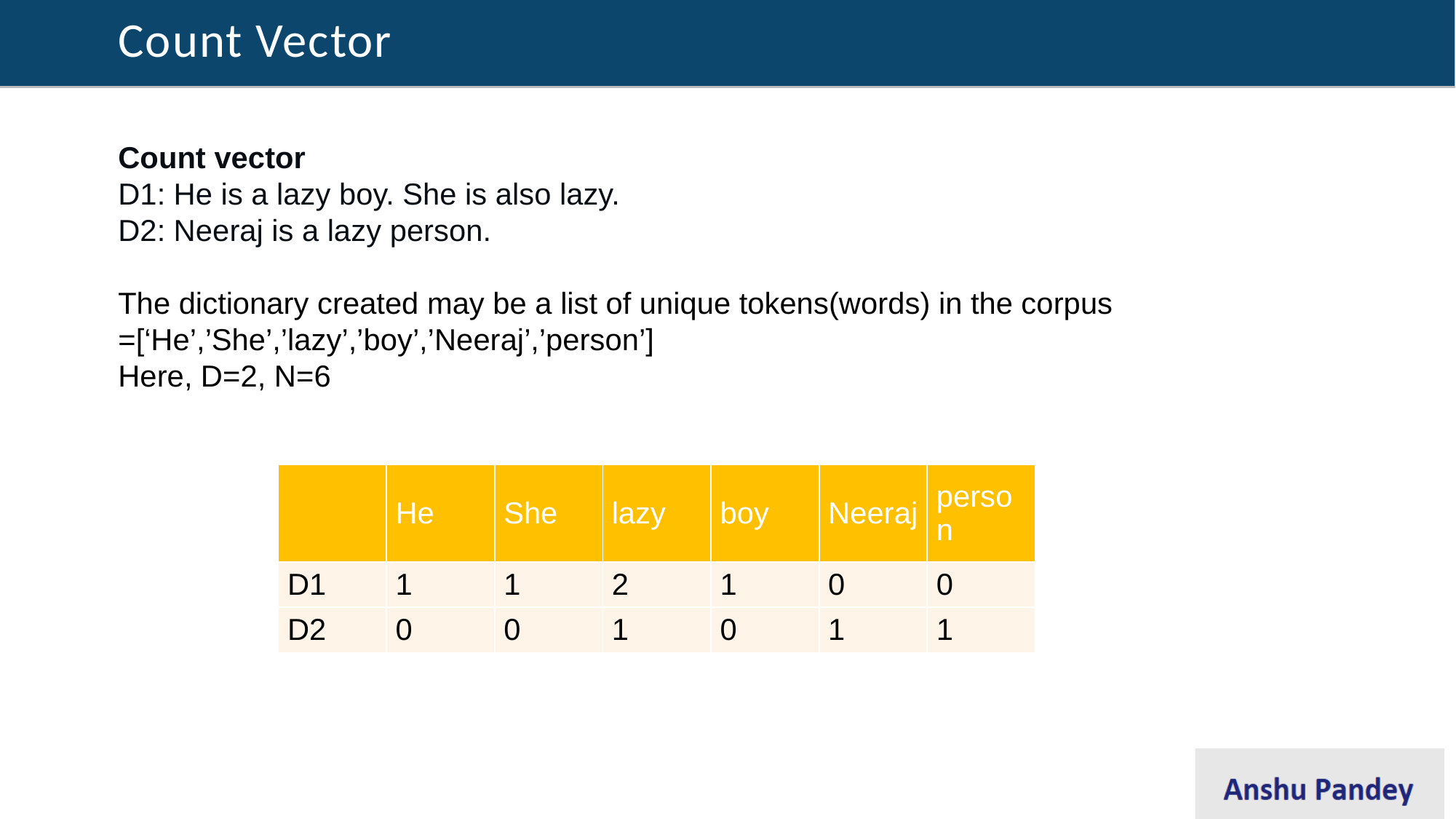

# Count Vector
Count vector
D1: He is a lazy boy. She is also lazy.
D2: Neeraj is a lazy person.

The dictionary created may be a list of unique tokens(words) in the corpus =[‘He’,’She’,’lazy’,’boy’,’Neeraj’,’person’]
Here, D=2, N=6

|  | He | She | lazy | boy | Neeraj | person |
| --- | --- | --- | --- | --- | --- | --- |
| D1 | 1 | 1 | 2 | 1 | 0 | 0 |
| D2 | 0 | 0 | 1 | 0 | 1 | 1 |